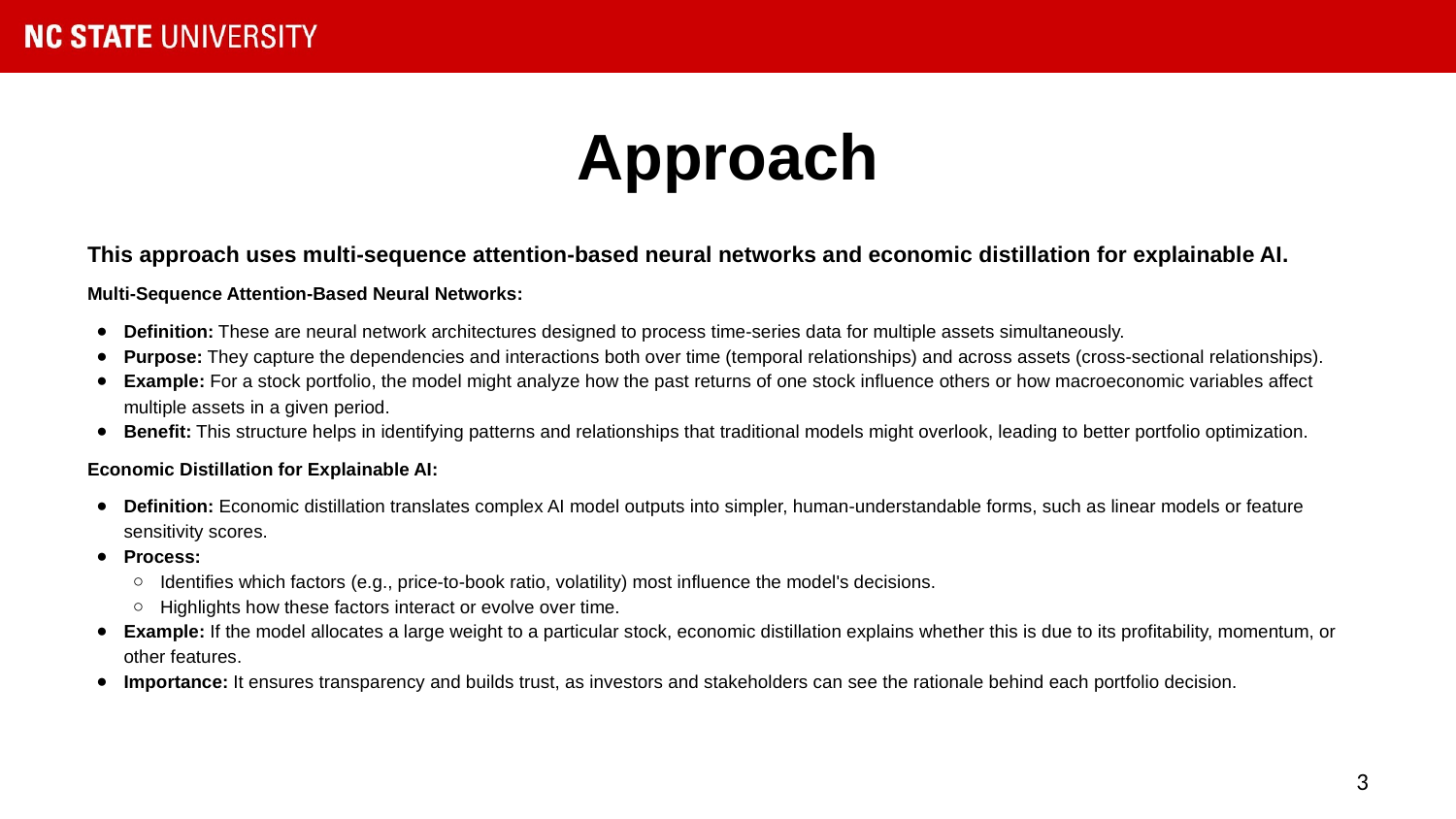

# Approach
This approach uses multi-sequence attention-based neural networks and economic distillation for explainable AI.
Multi-Sequence Attention-Based Neural Networks:
Definition: These are neural network architectures designed to process time-series data for multiple assets simultaneously.
Purpose: They capture the dependencies and interactions both over time (temporal relationships) and across assets (cross-sectional relationships).
Example: For a stock portfolio, the model might analyze how the past returns of one stock influence others or how macroeconomic variables affect multiple assets in a given period.
Benefit: This structure helps in identifying patterns and relationships that traditional models might overlook, leading to better portfolio optimization.
Economic Distillation for Explainable AI:
Definition: Economic distillation translates complex AI model outputs into simpler, human-understandable forms, such as linear models or feature sensitivity scores.
Process:
Identifies which factors (e.g., price-to-book ratio, volatility) most influence the model's decisions.
Highlights how these factors interact or evolve over time.
Example: If the model allocates a large weight to a particular stock, economic distillation explains whether this is due to its profitability, momentum, or other features.
Importance: It ensures transparency and builds trust, as investors and stakeholders can see the rationale behind each portfolio decision.

3